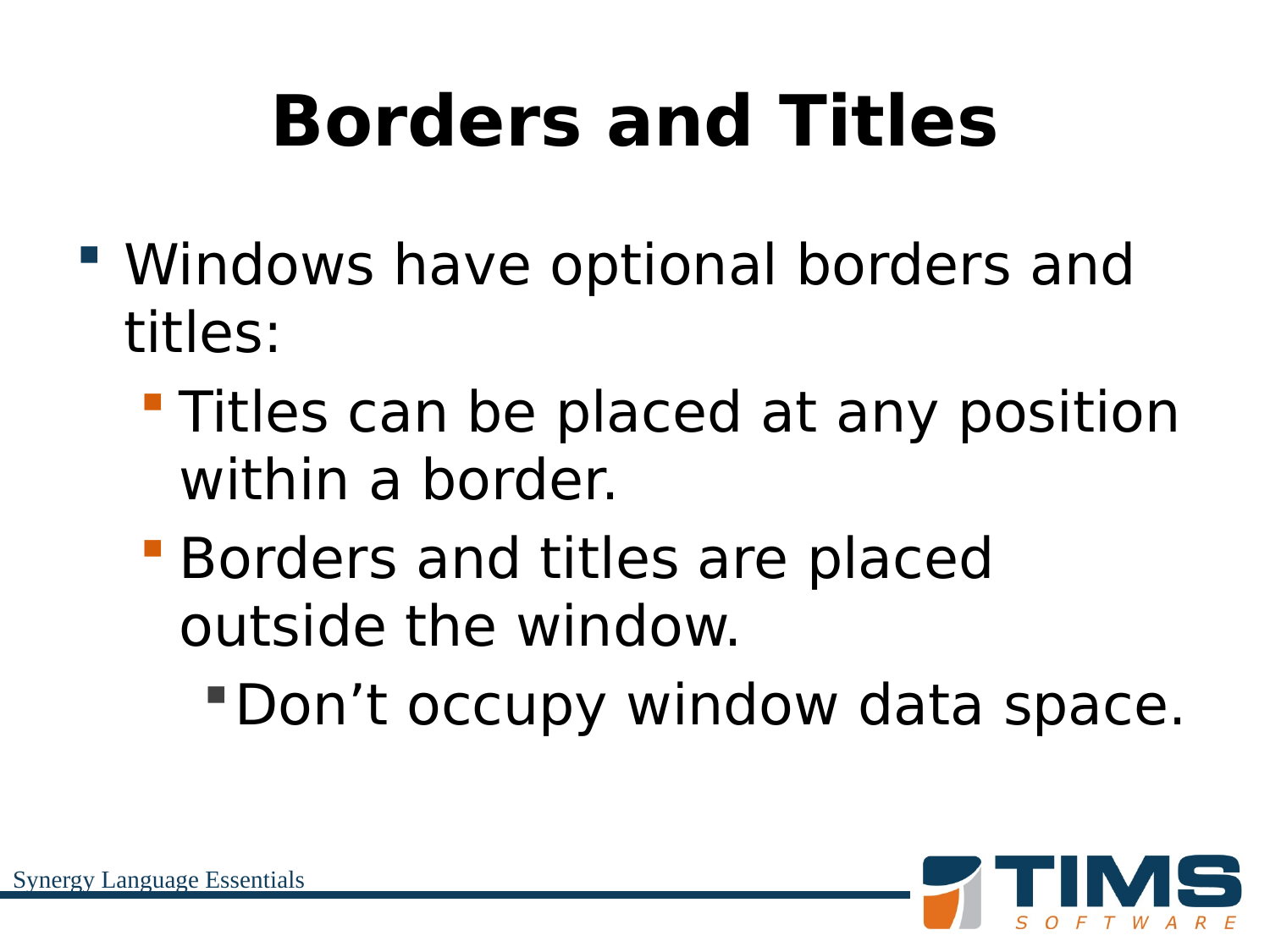

# Borders and Titles
Windows have optional borders and titles:
Titles can be placed at any position within a border.
Borders and titles are placed outside the window.
Don’t occupy window data space.
Synergy Language Essentials